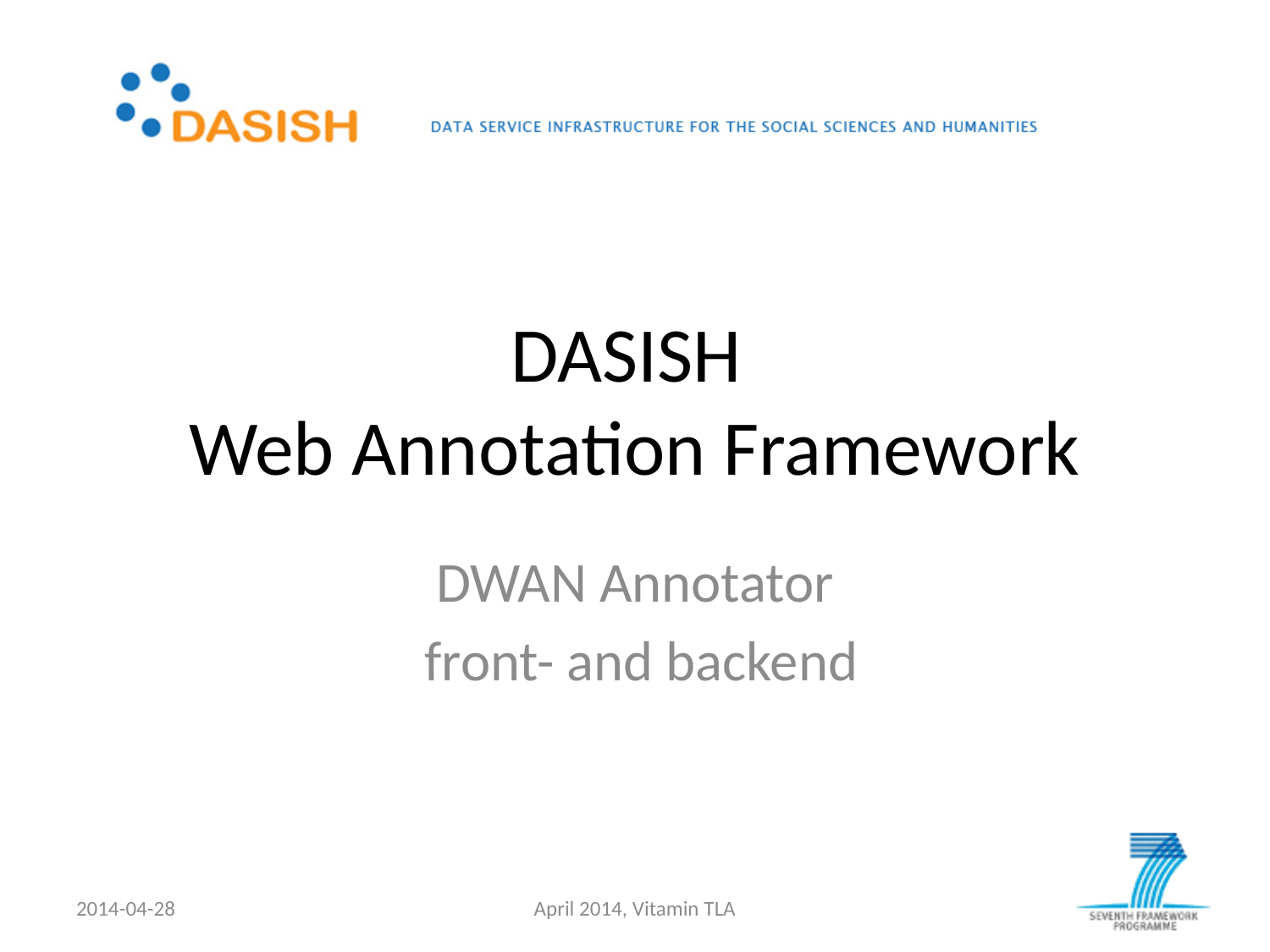

# DASISH Web Annotation Framework
DWAN Annotator
 front- and backend
2014-04-28
April 2014, Vitamin TLA